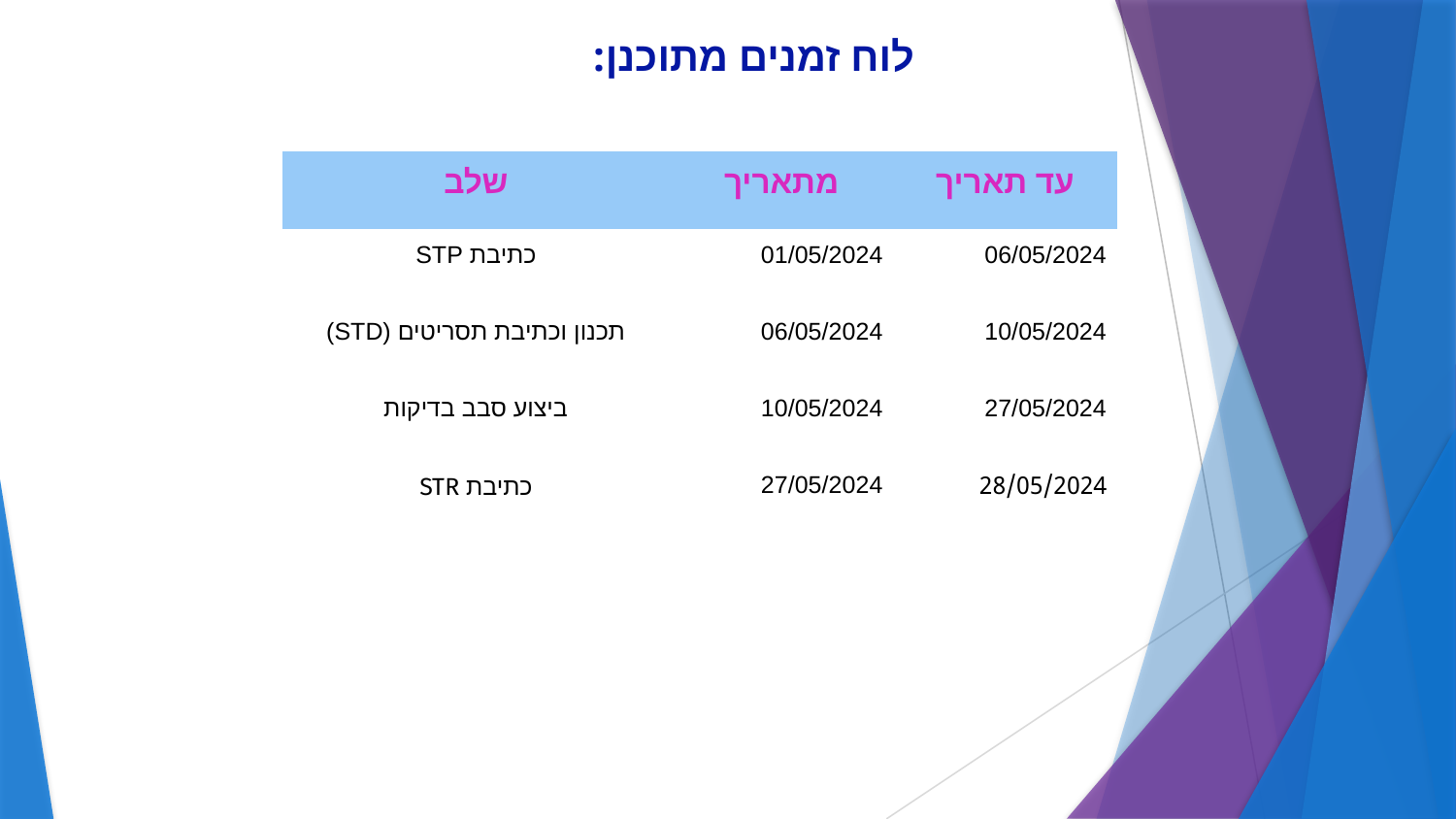

# לוח זמנים מתוכנן:
| שלב | מתאריך | עד תאריך |
| --- | --- | --- |
| כתיבת STP | 01/05/2024 | 06/05/2024 |
| תכנון וכתיבת תסריטים (STD) | 06/05/2024 | 10/05/2024 |
| ביצוע סבב בדיקות | 10/05/2024 | 27/05/2024 |
| כתיבת STR | 27/05/2024 | 28/05/2024 |